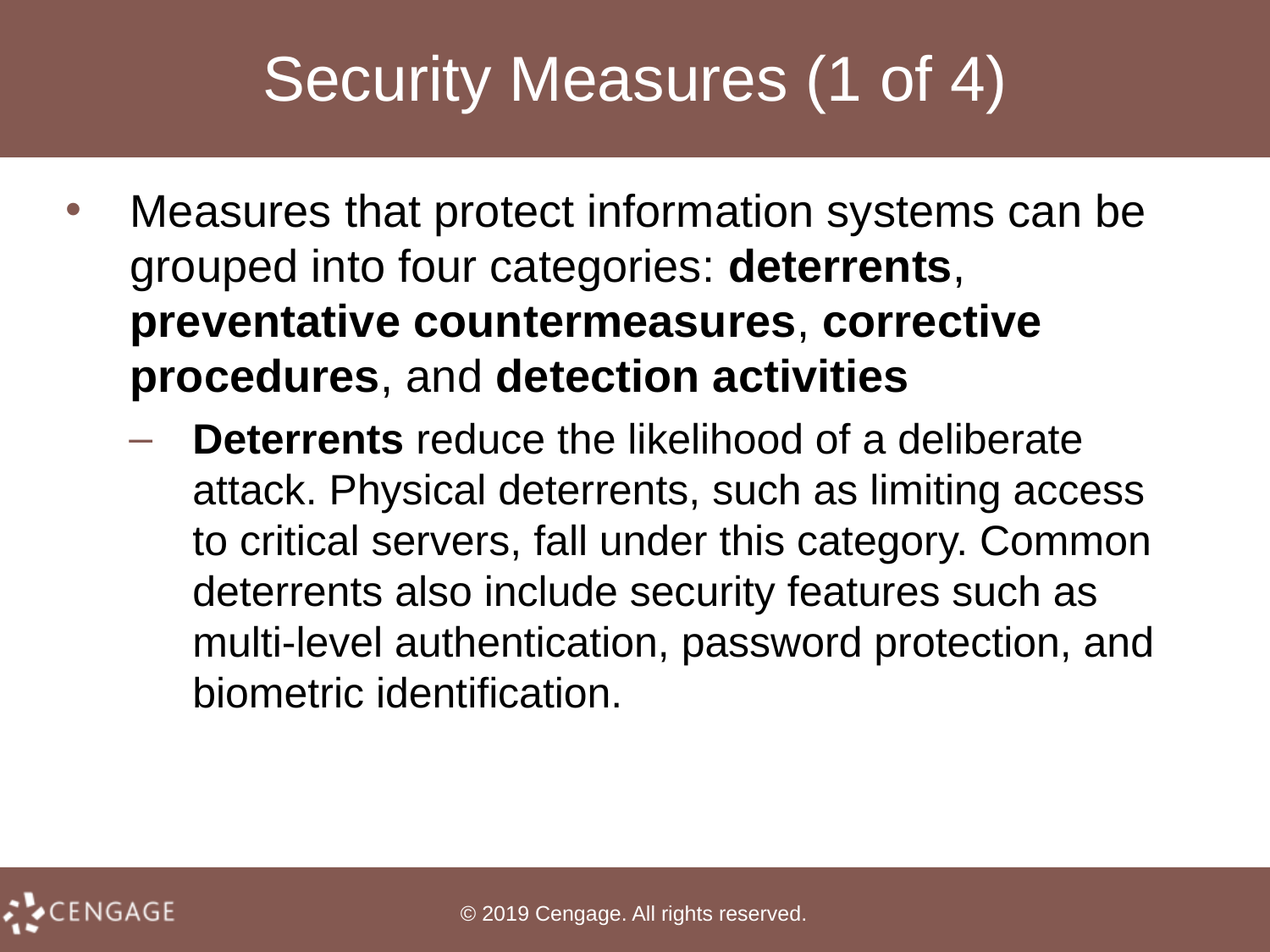

# Security Measures (1 of 4)
Measures that protect information systems can be grouped into four categories: deterrents, preventative countermeasures, corrective procedures, and detection activities
Deterrents reduce the likelihood of a deliberate attack. Physical deterrents, such as limiting access to critical servers, fall under this category. Common deterrents also include security features such as multi-level authentication, password protection, and biometric identification.